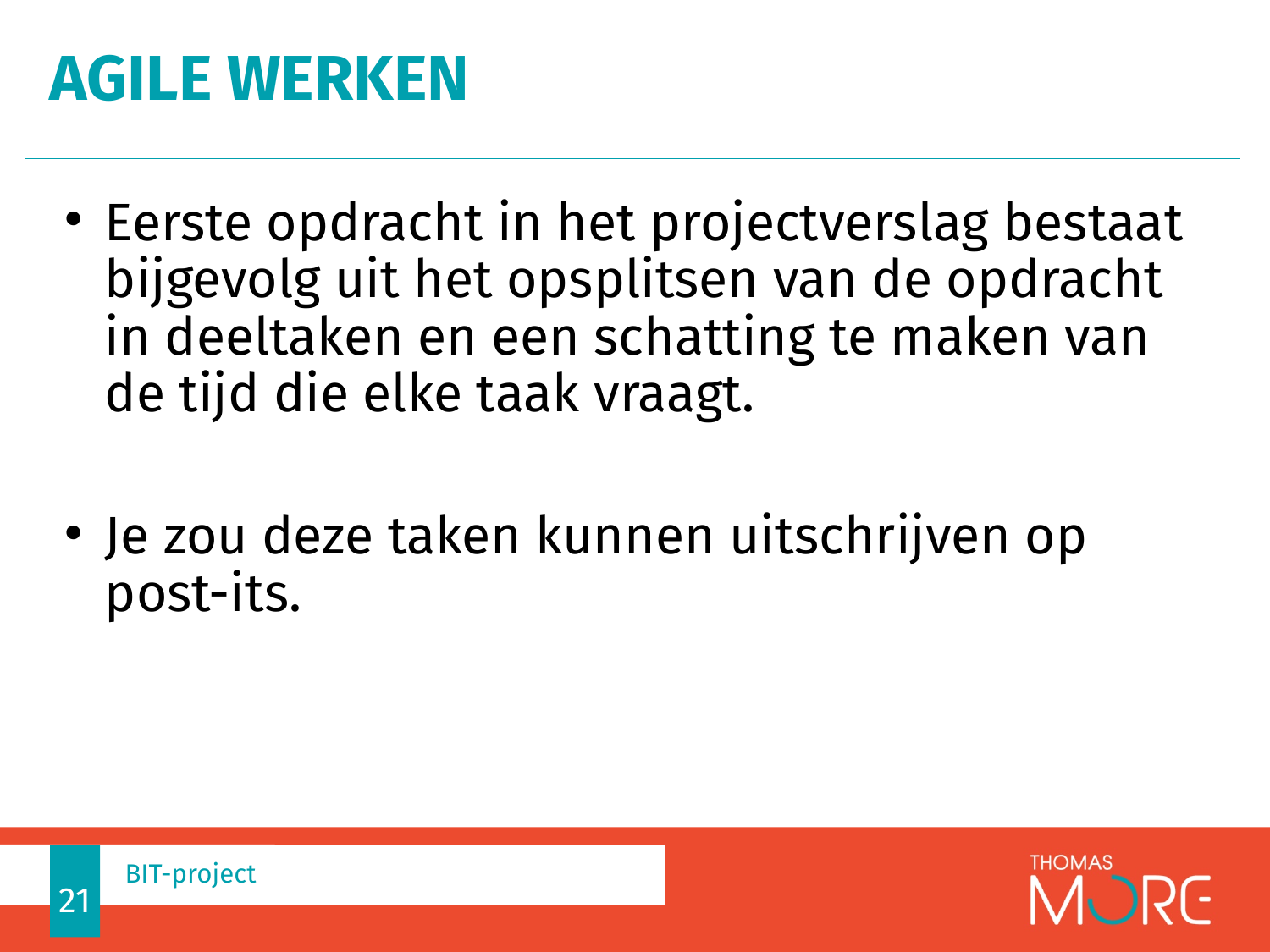

# AGILE WERKEN
Eerste opdracht in het projectverslag bestaat bijgevolg uit het opsplitsen van de opdracht in deeltaken en een schatting te maken van de tijd die elke taak vraagt.

Je zou deze taken kunnen uitschrijven op post-its.
21
BIT-project